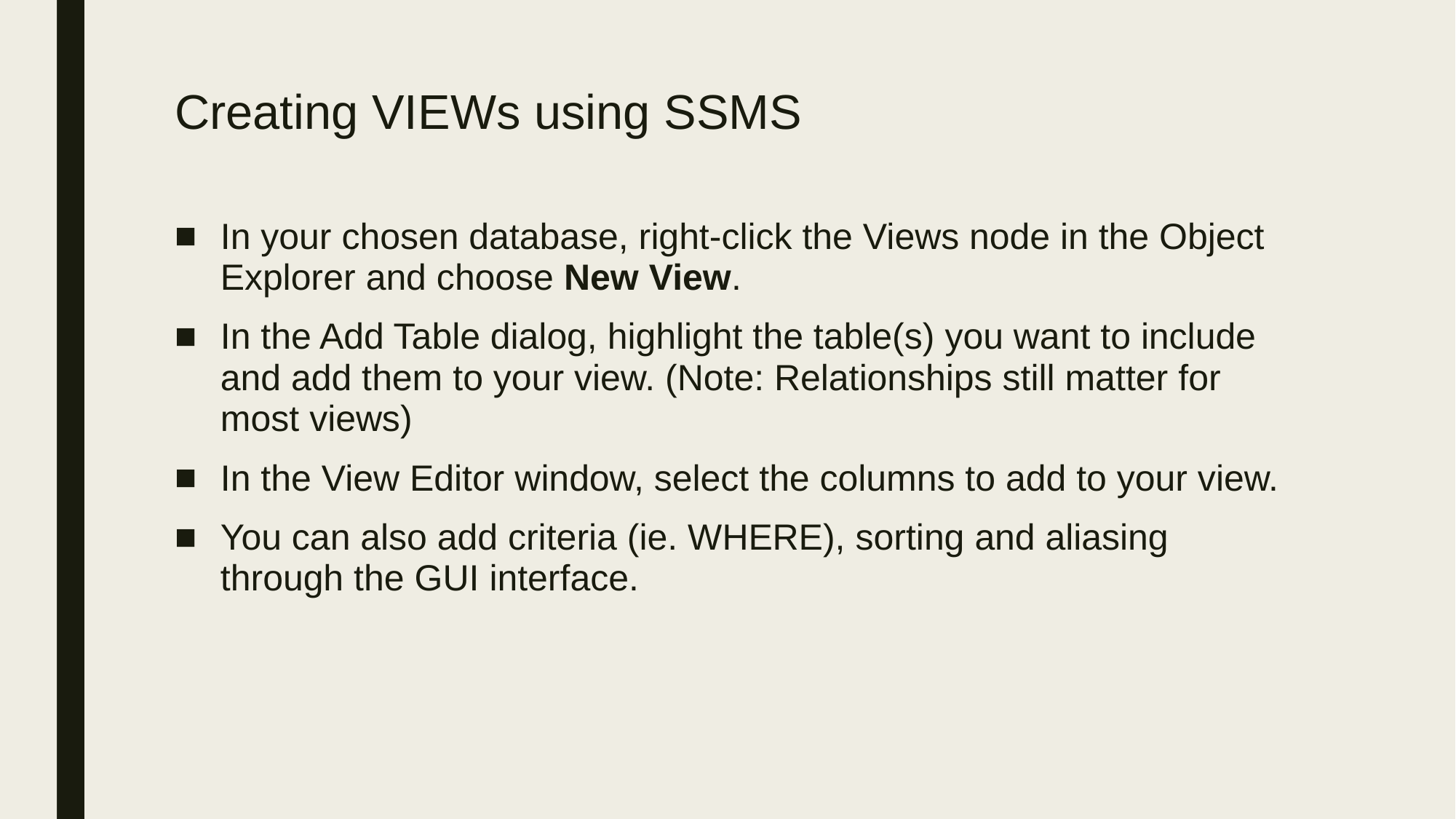

# Creating VIEWs using SSMS
In your chosen database, right-click the Views node in the Object Explorer and choose New View.
In the Add Table dialog, highlight the table(s) you want to include and add them to your view. (Note: Relationships still matter for most views)
In the View Editor window, select the columns to add to your view.
You can also add criteria (ie. WHERE), sorting and aliasing through the GUI interface.